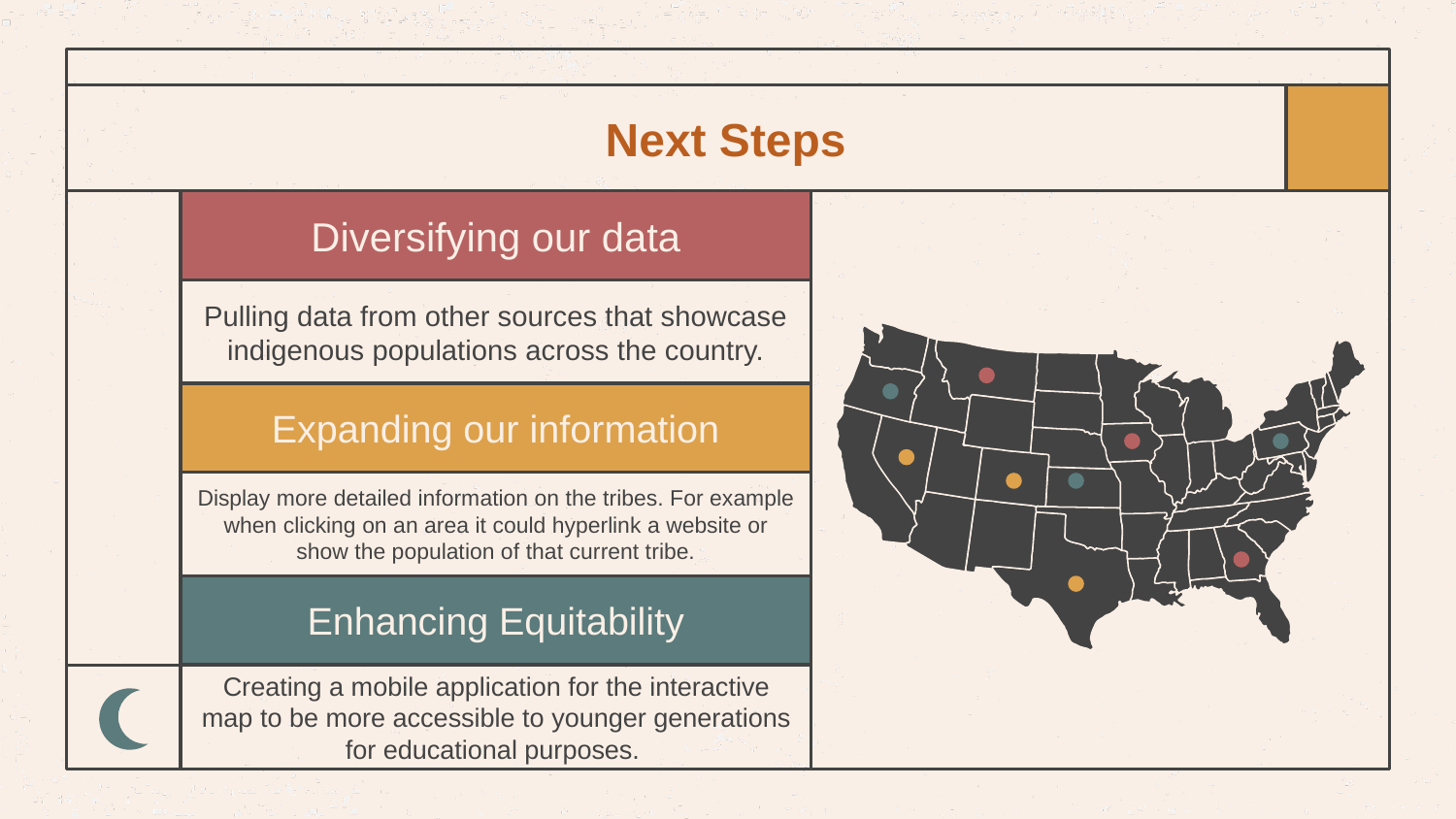

# Next Steps
Diversifying our data
Pulling data from other sources that showcase indigenous populations across the country.

Expanding our information

Display more detailed information on the tribes. For example when clicking on an area it could hyperlink a website or show the population of that current tribe.

Enhancing Equitability
Creating a mobile application for the interactive map to be more accessible to younger generations for educational purposes.